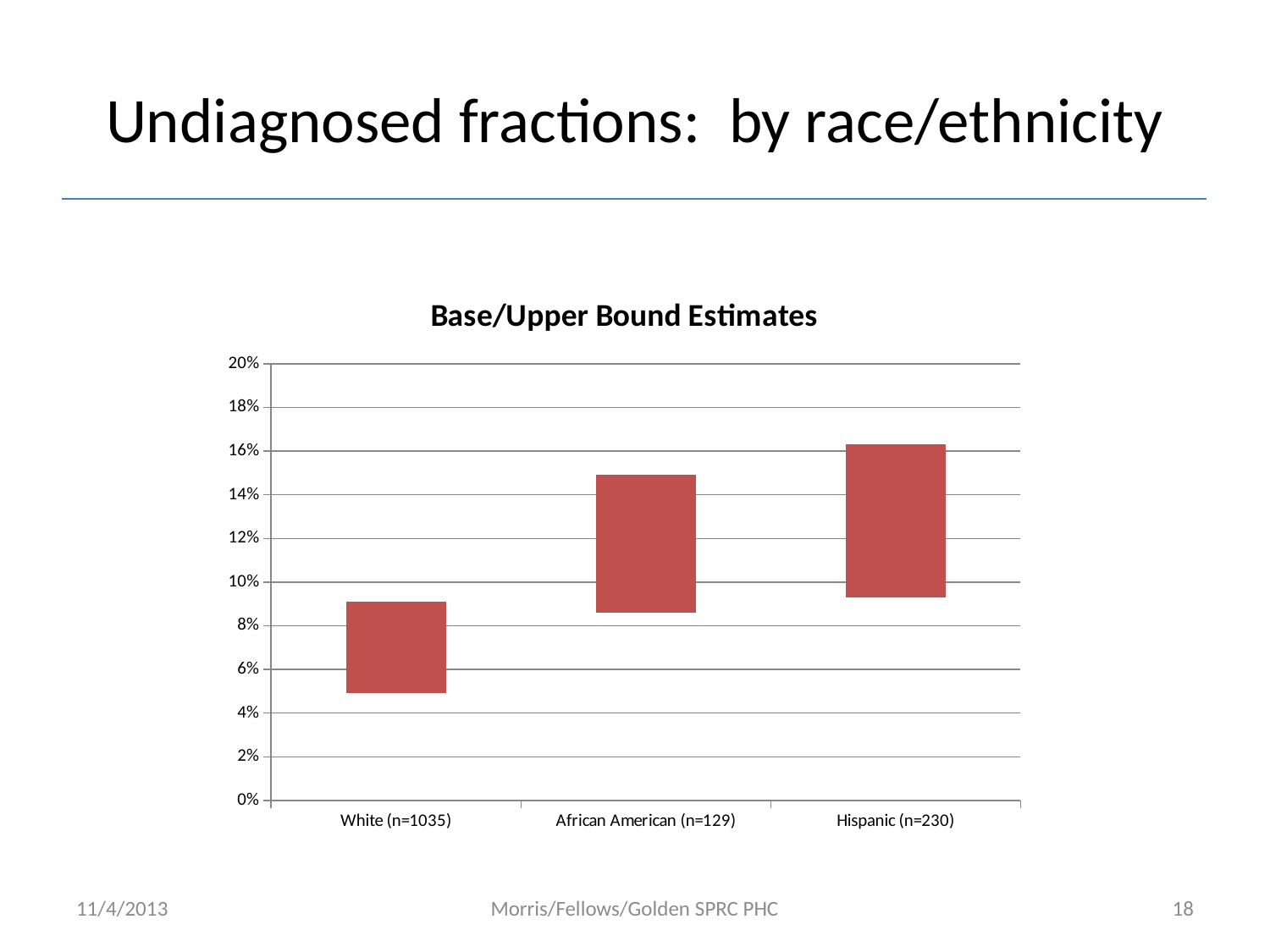

# Undiagnosed fractions:  by race/ethnicity

### Chart: Base/Upper Bound Estimates

| Category | base | upper bound |  |
|---|---|---|---|
| White (n=1035) | 0.049 | 0.041999999999999996 | 0.909 |
| African American (n=129) | 0.086 | 0.063 | 0.851 |
| Hispanic (n=230) | 0.093 | 0.07 | 0.837 |
11/4/2013
Morris/Fellows/Golden SPRC PHC
18